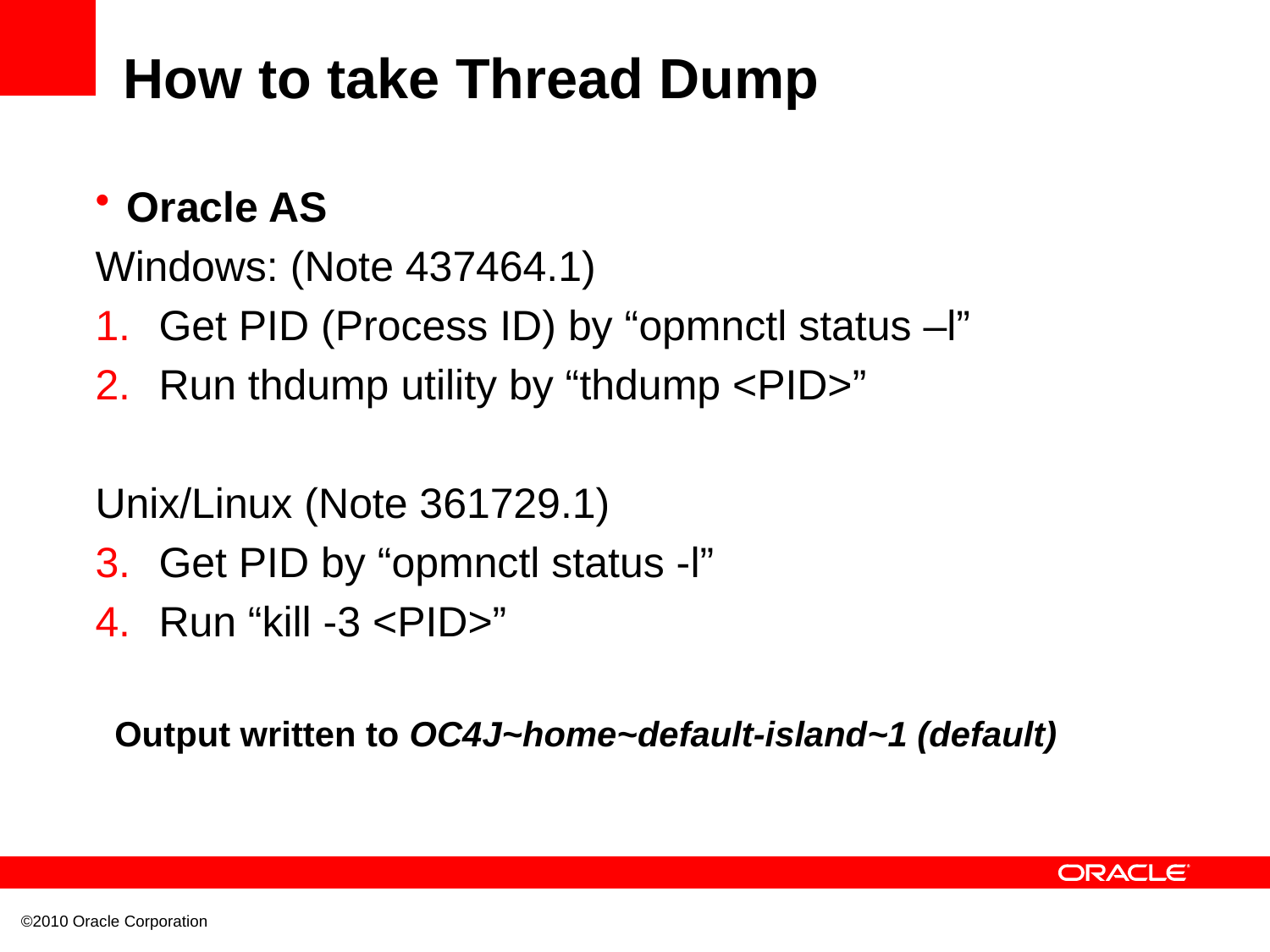

# How to take Thread Dump
Oracle AS
Windows: (Note 437464.1)
Get PID (Process ID) by “opmnctl status –l”
Run thdump utility by “thdump <PID>”

Unix/Linux (Note 361729.1)
Get PID by “opmnctl status -l”
Run “kill -3 <PID>”

  Output written to OC4J~home~default-island~1 (default)

©2010 Oracle Corporation